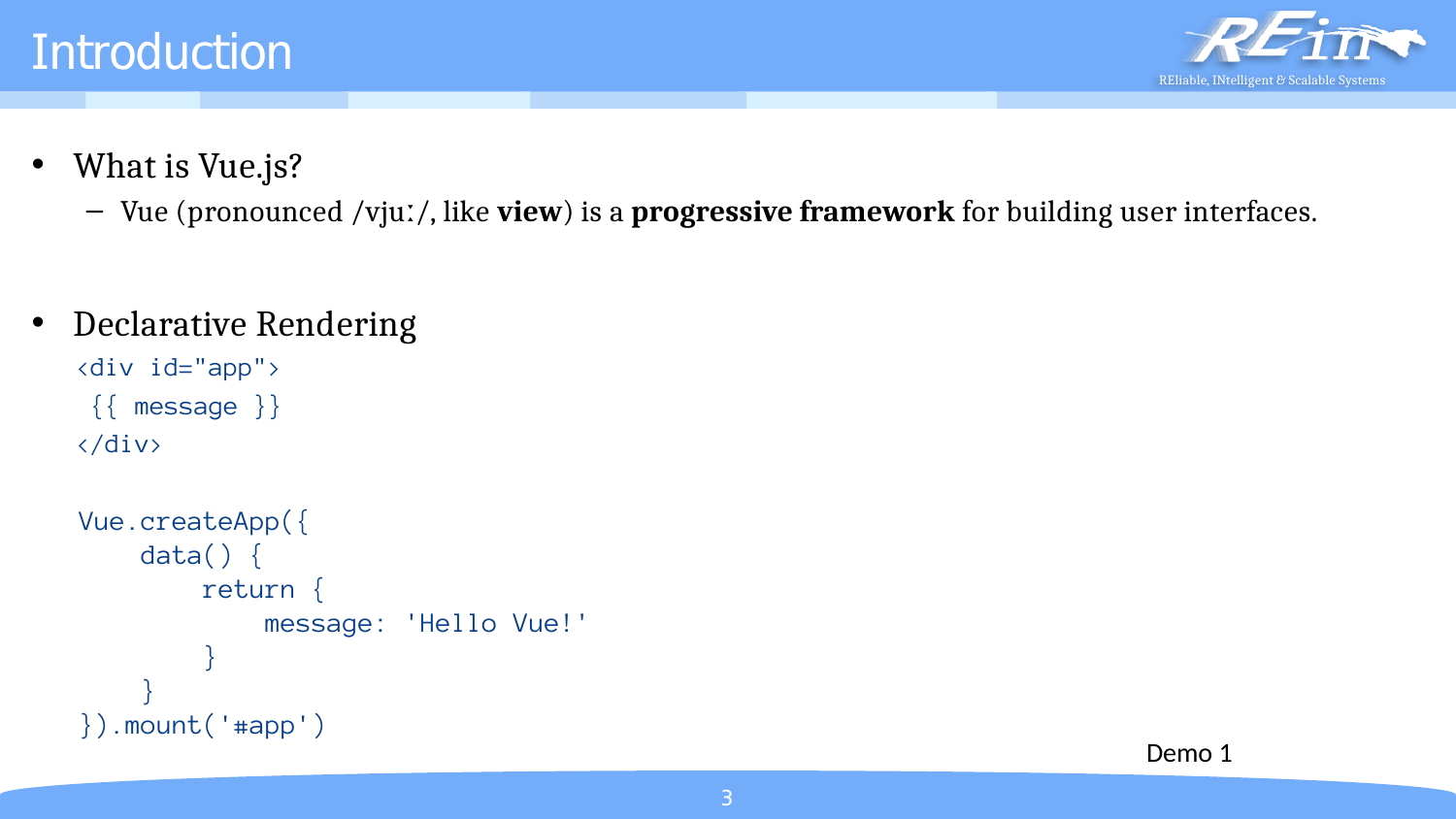

# Introduction
What is Vue.js?
Vue (pronounced /vjuː/, like view) is a progressive framework for building user interfaces.

Declarative Rendering
   <div id="app">
    {{ message }}
   </div>

Vue.createApp({
    data() {
        return {
            message: 'Hello Vue!'
        }
    }
}).mount('#app')
Demo 1
3